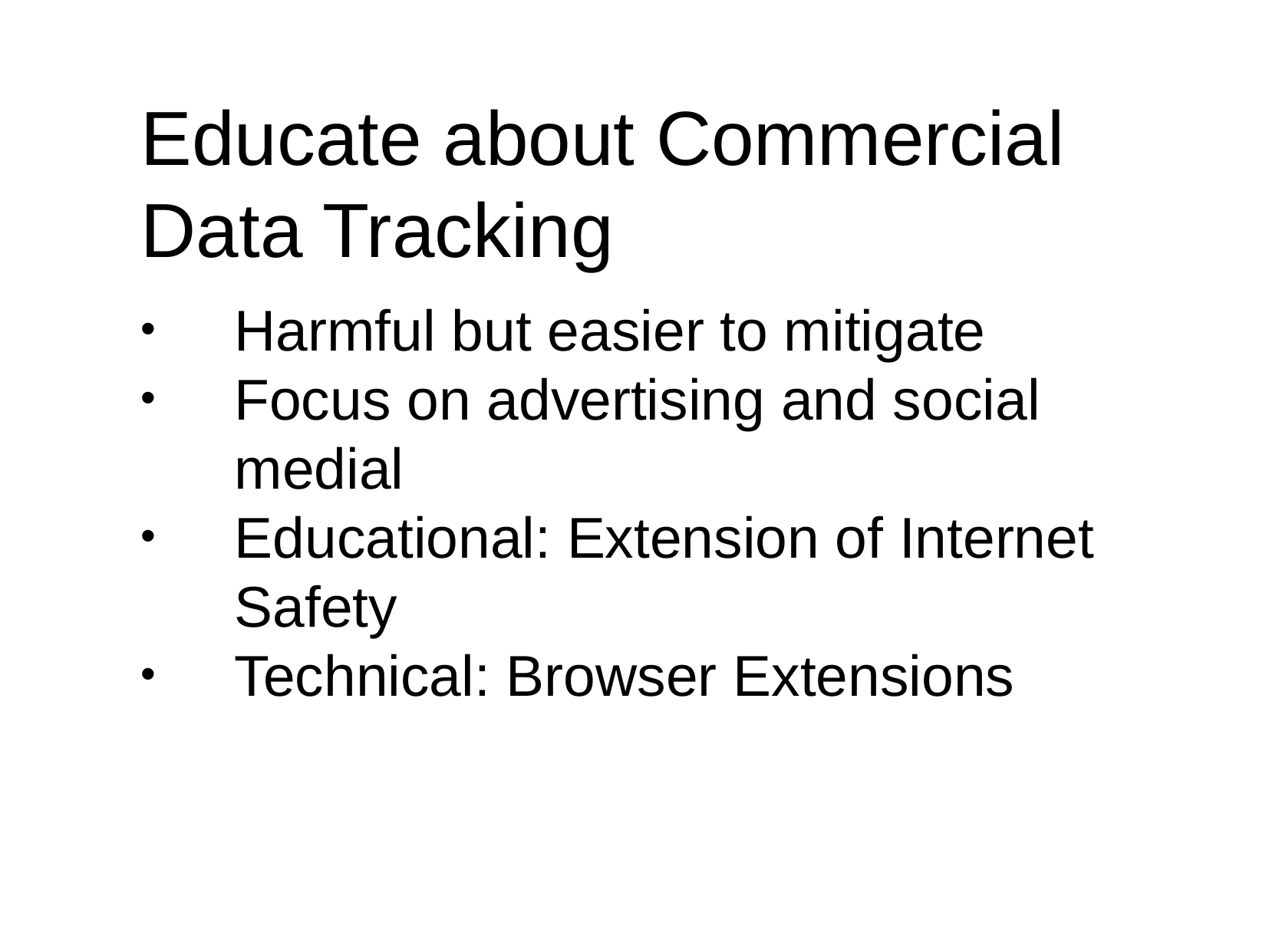

Educate about Commercial Data Tracking

Harmful but easier to mitigate
Focus on advertising and social medial
Educational: Extension of Internet Safety
Technical: Browser Extensions